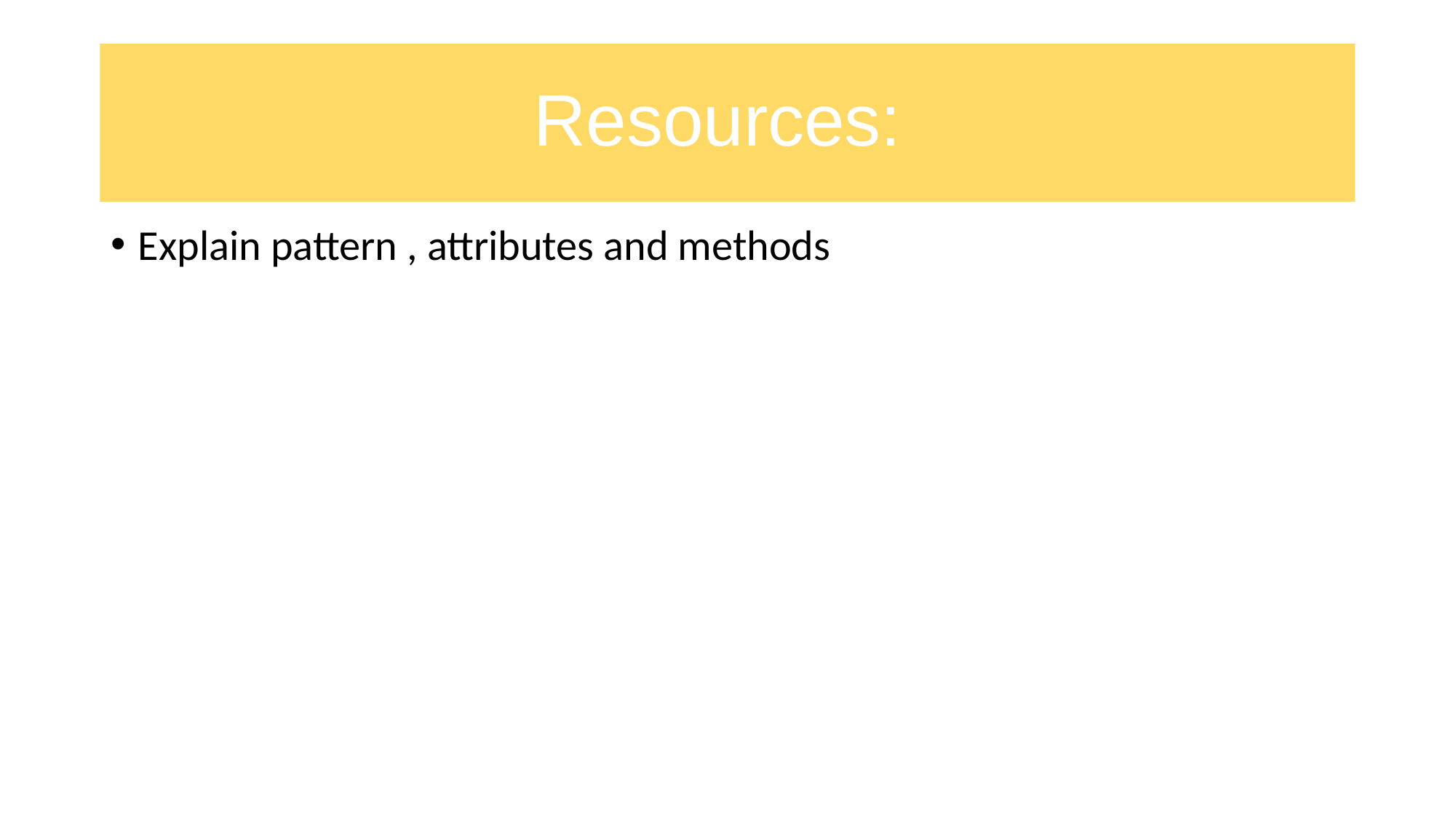

#
Resources:
Explain pattern , attributes and methods